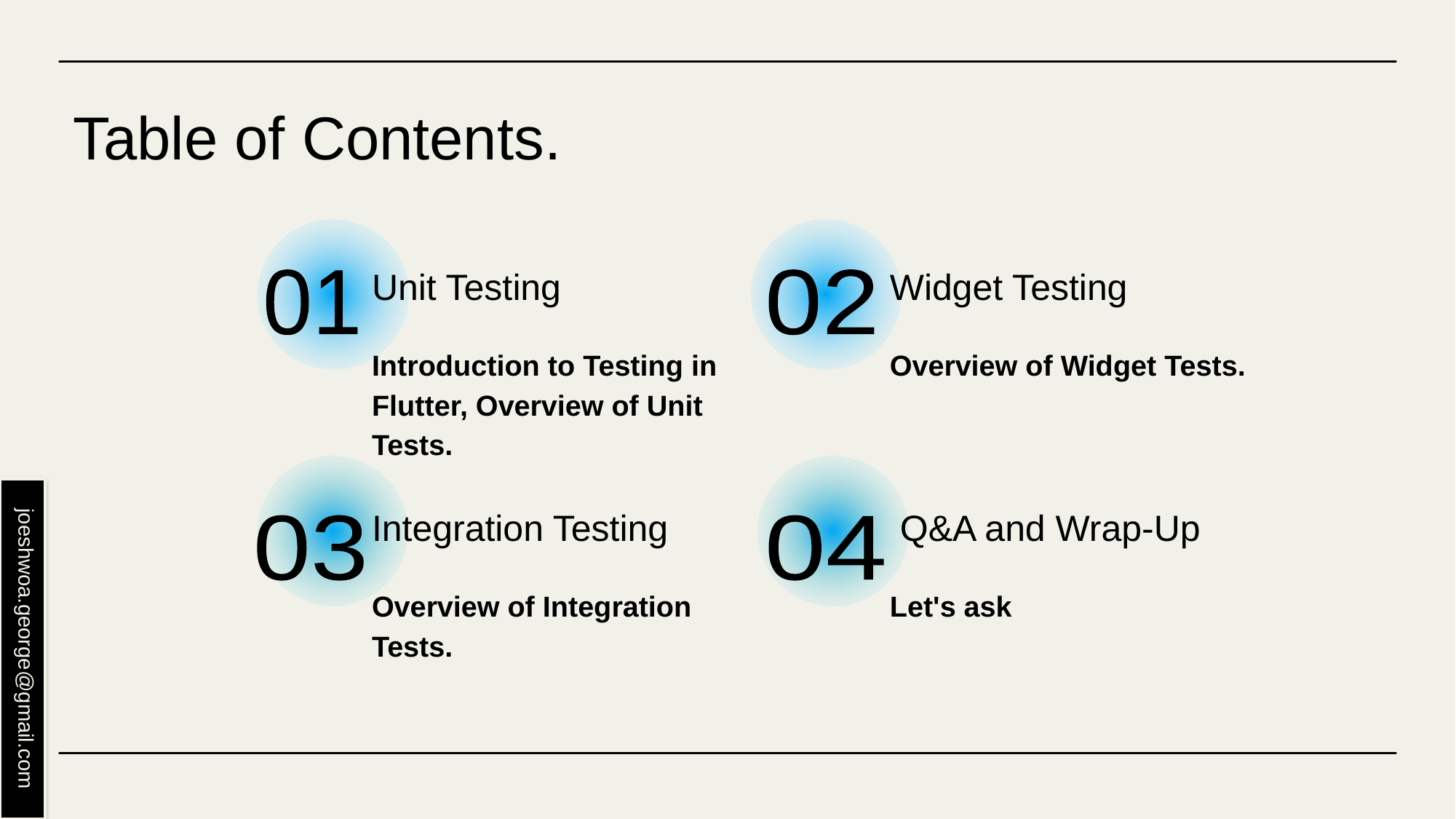

# Table of Contents.

Unit Testing
Widget Testing
01
02
Introduction to Testing in Flutter, Overview of Unit Tests.
Overview of Widget Tests.

Integration Testing
 Q&A and Wrap-Up
03
04
Overview of Integration Tests.
Let's ask
joeshwoa.george@gmail.com